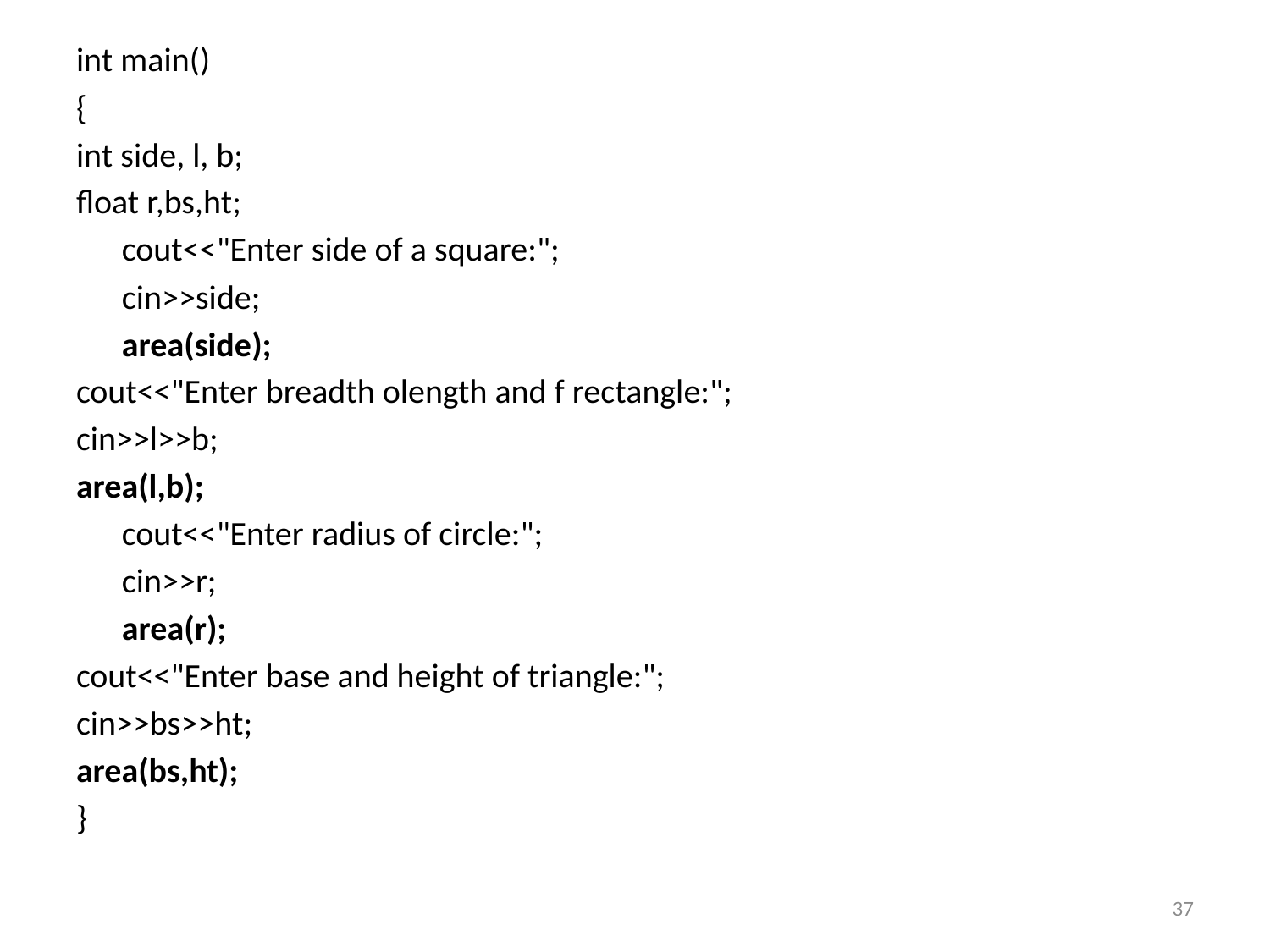

int main()
{
int side, l, b;
float r,bs,ht;
		cout<<"Enter side of a square:";
		cin>>side;
		area(side);
cout<<"Enter breadth olength and f rectangle:";
cin>>l>>b;
area(l,b);
		cout<<"Enter radius of circle:";
		cin>>r;
		area(r);
cout<<"Enter base and height of triangle:";
cin>>bs>>ht;
area(bs,ht);
}

37